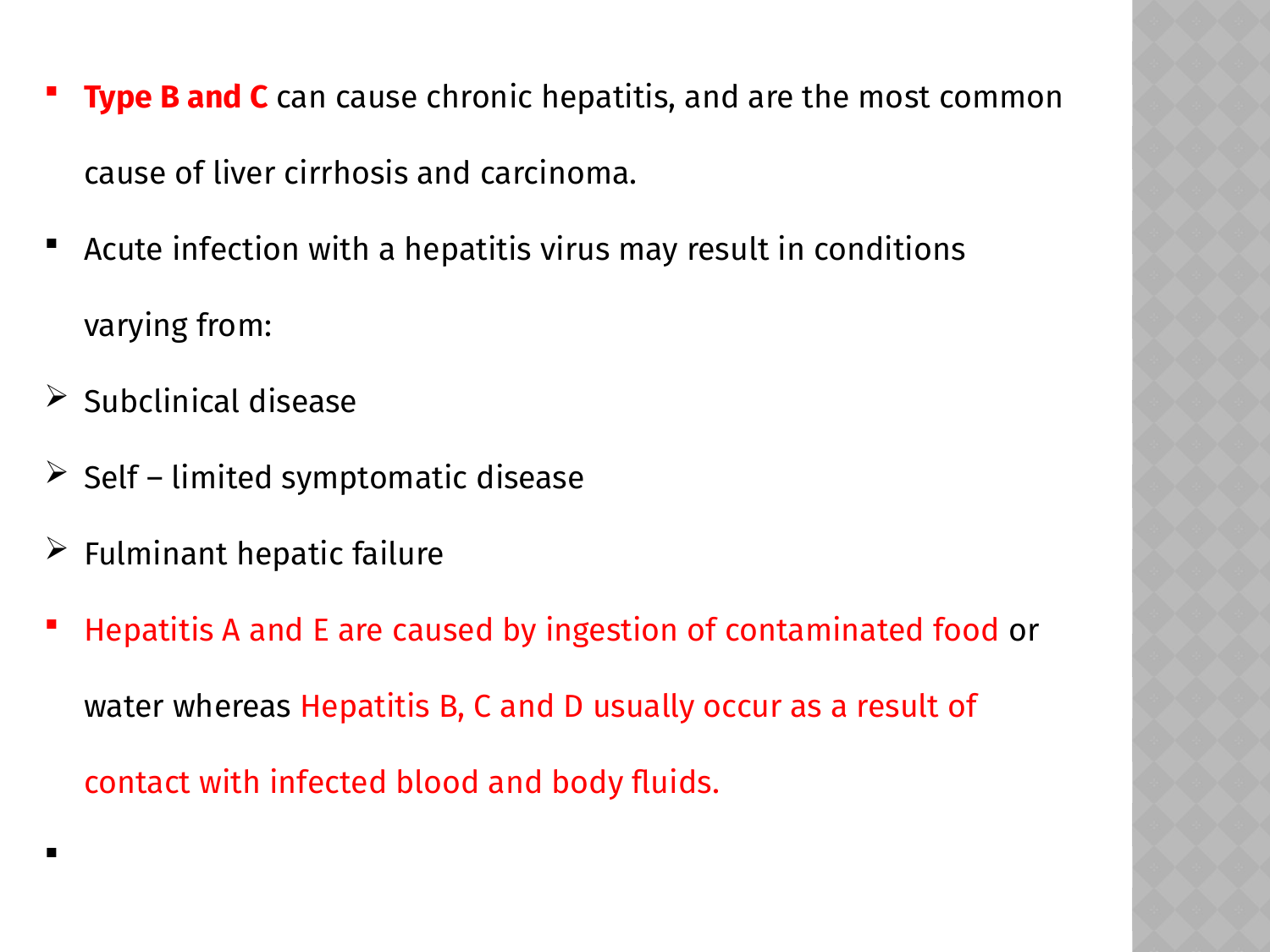

Type B and C can cause chronic hepatitis, and are the most common cause of liver cirrhosis and carcinoma.
Acute infection with a hepatitis virus may result in conditions varying from:
Subclinical disease
Self – limited symptomatic disease
Fulminant hepatic failure
Hepatitis A and E are caused by ingestion of contaminated food or water whereas Hepatitis B, C and D usually occur as a result of contact with infected blood and body fluids.